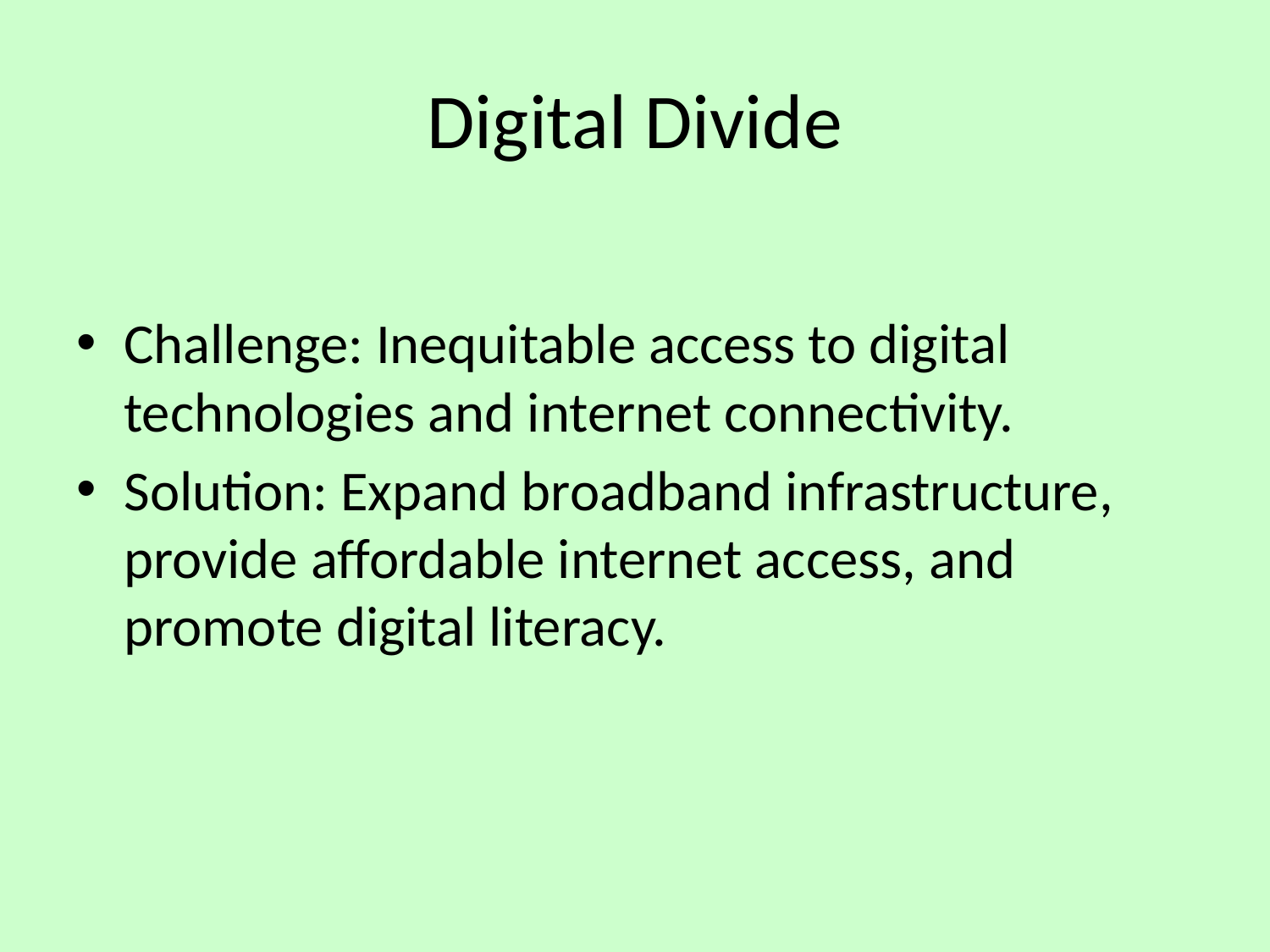

# Digital Divide

Challenge: Inequitable access to digital technologies and internet connectivity.
Solution: Expand broadband infrastructure, provide affordable internet access, and promote digital literacy.